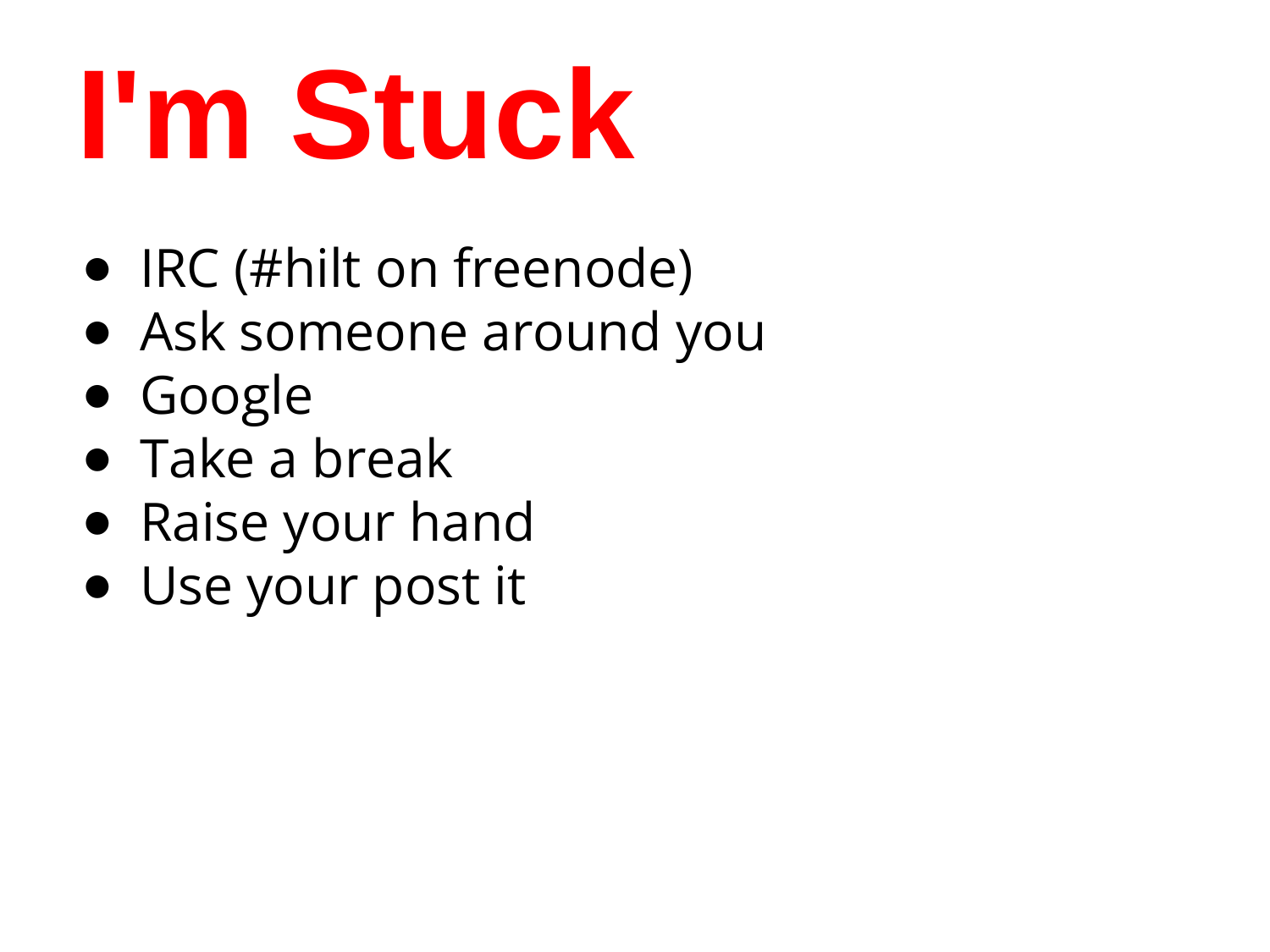

# I'm Stuck
IRC (#hilt on freenode)
Ask someone around you
Google
Take a break
Raise your hand
Use your post it